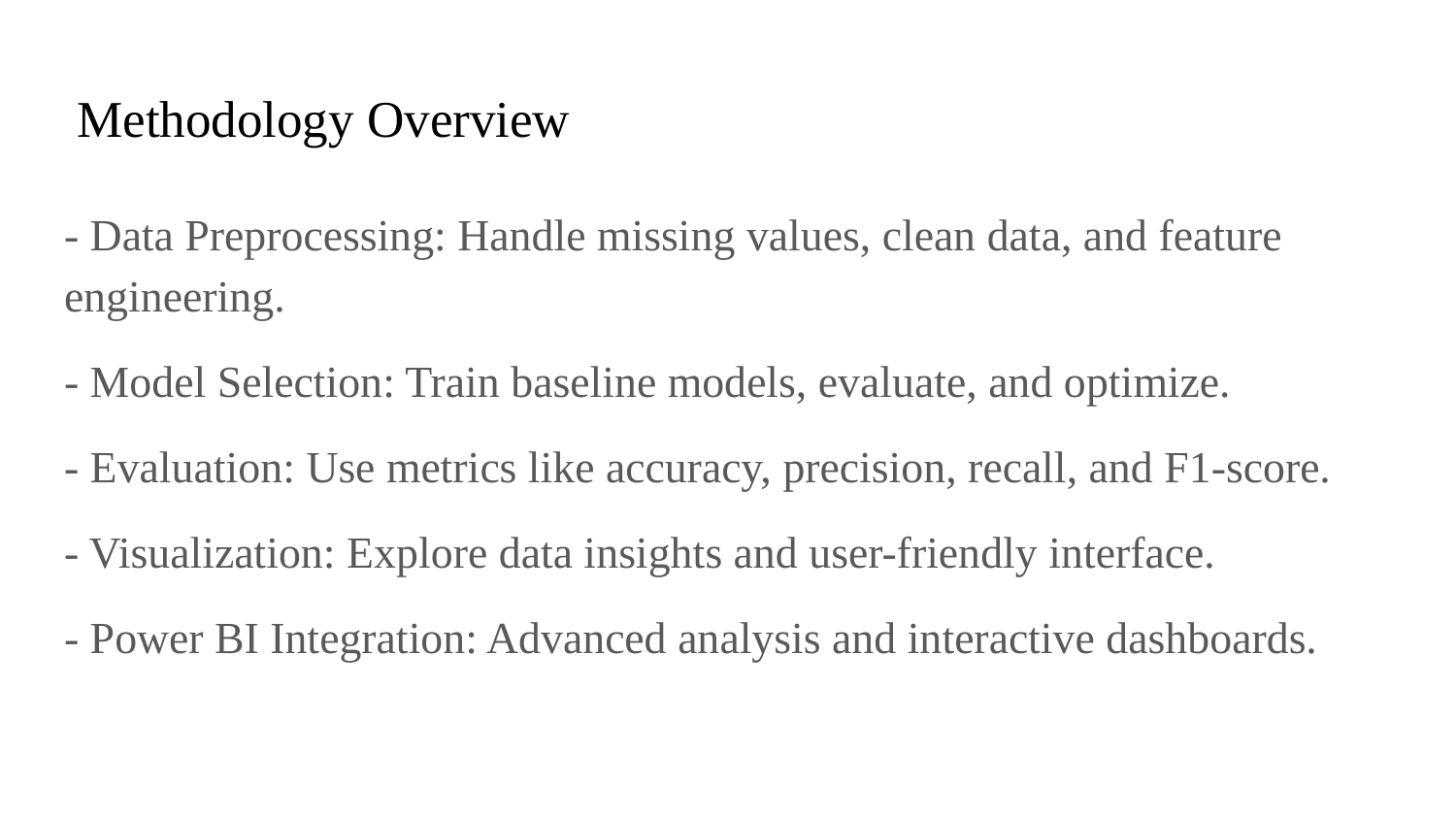

# Methodology Overview

- Data Preprocessing: Handle missing values, clean data, and feature engineering.
- Model Selection: Train baseline models, evaluate, and optimize.
- Evaluation: Use metrics like accuracy, precision, recall, and F1-score.
- Visualization: Explore data insights and user-friendly interface.
- Power BI Integration: Advanced analysis and interactive dashboards.